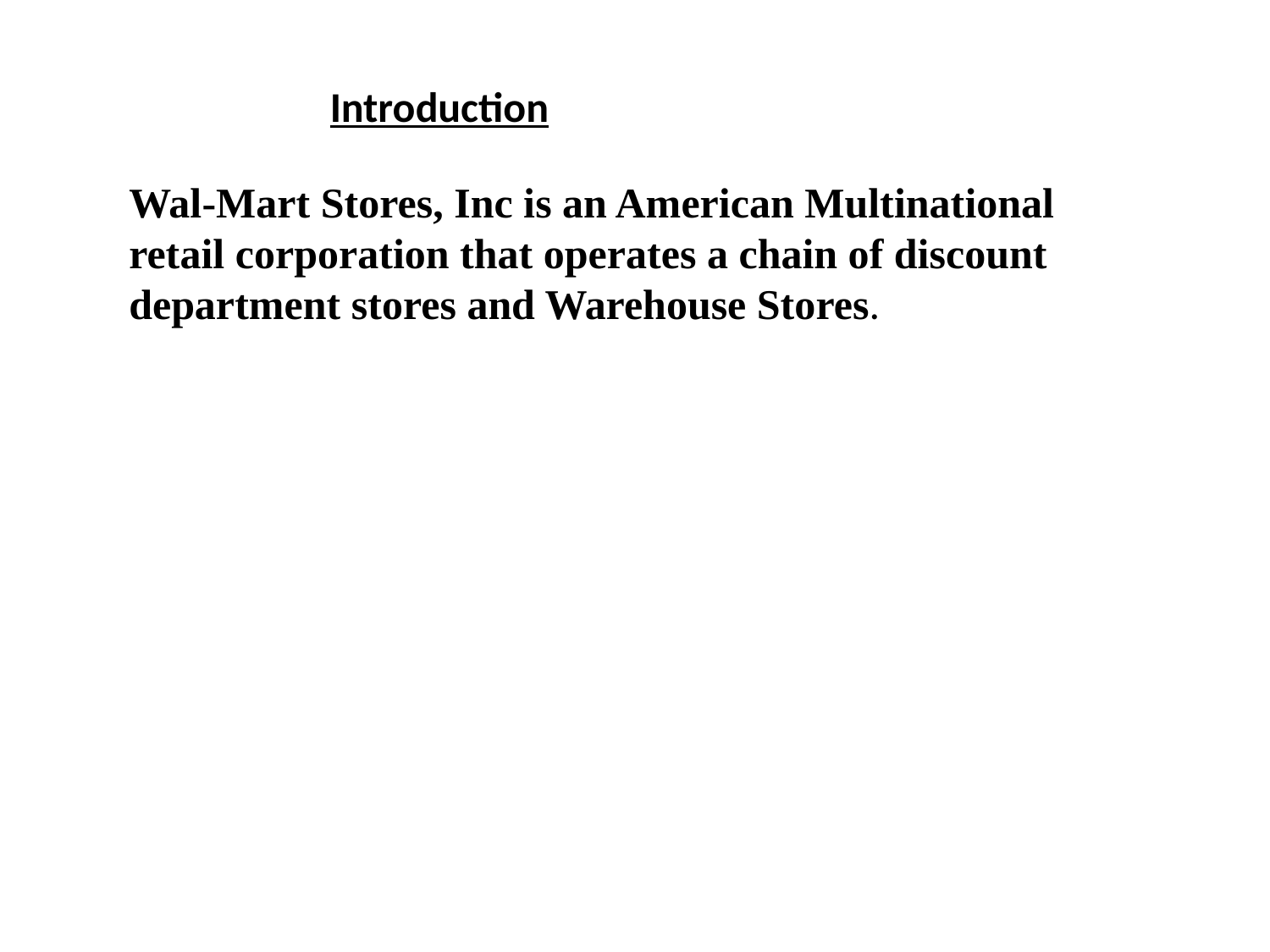

Introduction
Wal-Mart Stores, Inc is an American Multinational retail corporation that operates a chain of discount department stores and Warehouse Stores.